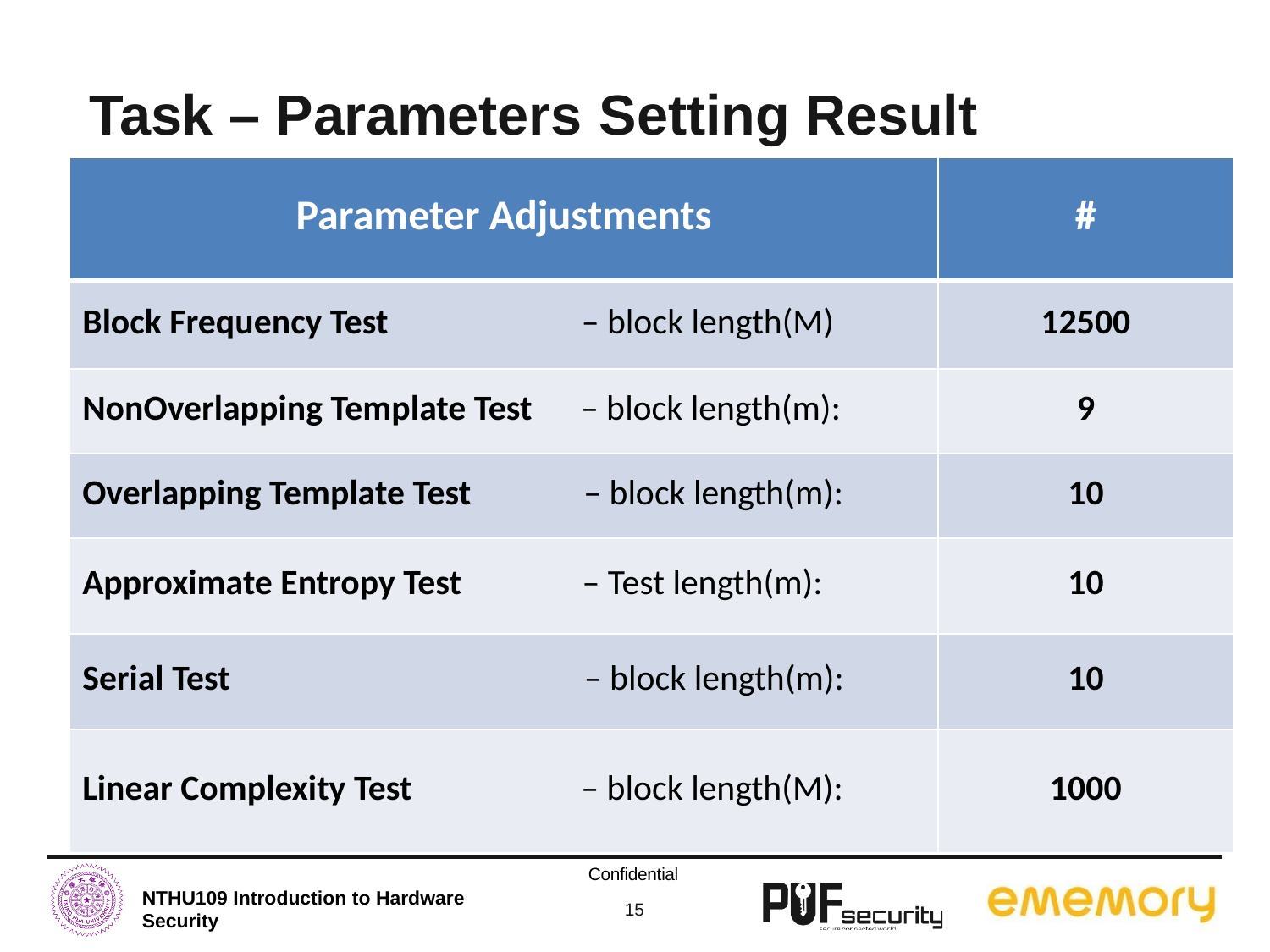

Task – Parameters Setting Result
| Parameter Adjustments | # |
| --- | --- |
| Block Frequency Test – block length(M) | 12500 |
| NonOverlapping Template Test – block length(m): | 9 |
| Overlapping Template Test – block length(m): | 10 |
| Approximate Entropy Test – Test length(m): | 10 |
| Serial Test – block length(m): | 10 |
| Linear Complexity Test – block length(M): | 1000 |
Confidential
15
NTHU109 Introduction to Hardware Security